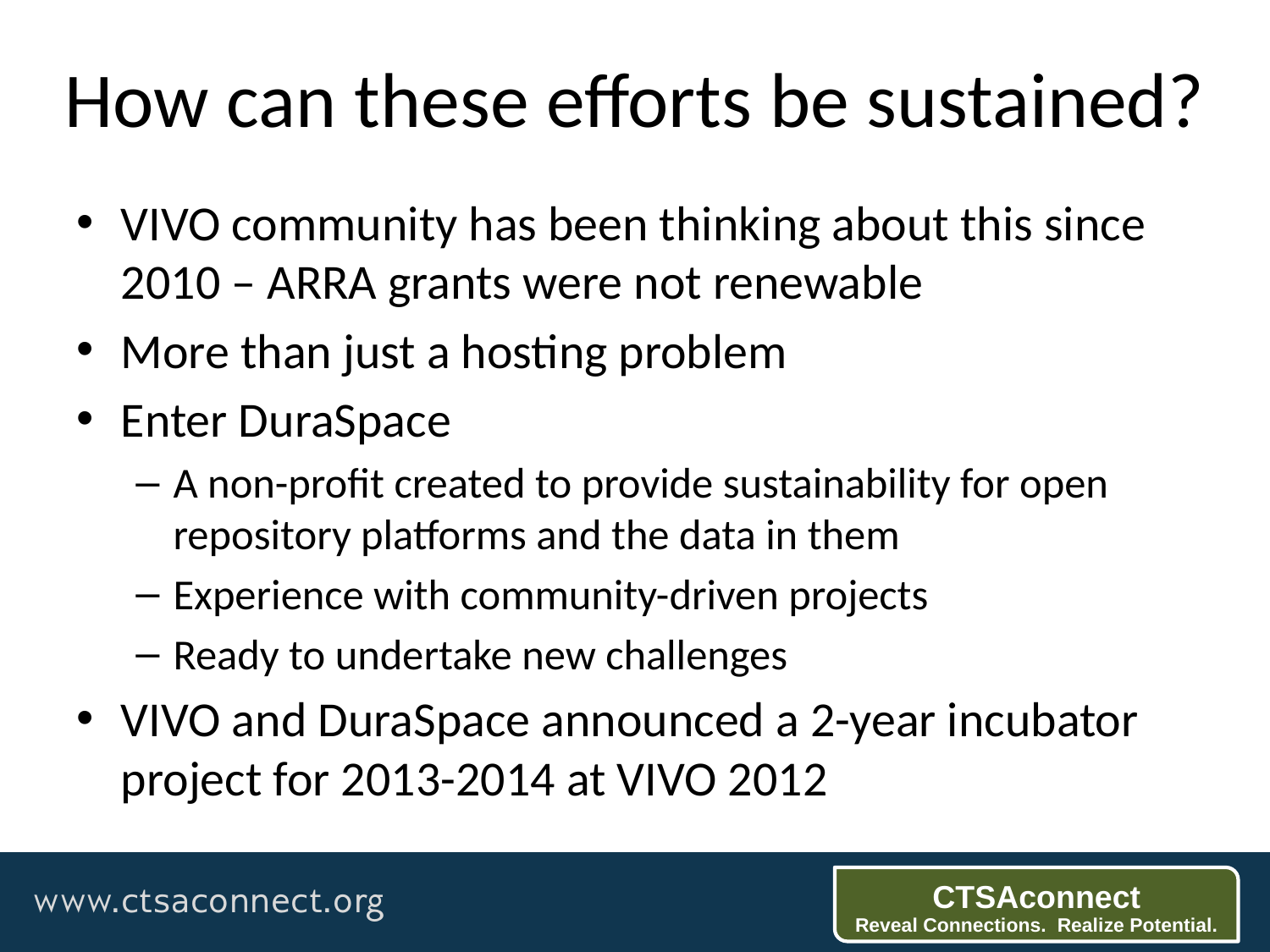

# How can these efforts be sustained?
VIVO community has been thinking about this since 2010 – ARRA grants were not renewable
More than just a hosting problem
Enter DuraSpace
A non-profit created to provide sustainability for open repository platforms and the data in them
Experience with community-driven projects
Ready to undertake new challenges
VIVO and DuraSpace announced a 2-year incubator project for 2013-2014 at VIVO 2012

www.ctsaconnect.org
CTSAconnect
Reveal Connections.  Realize Potential.